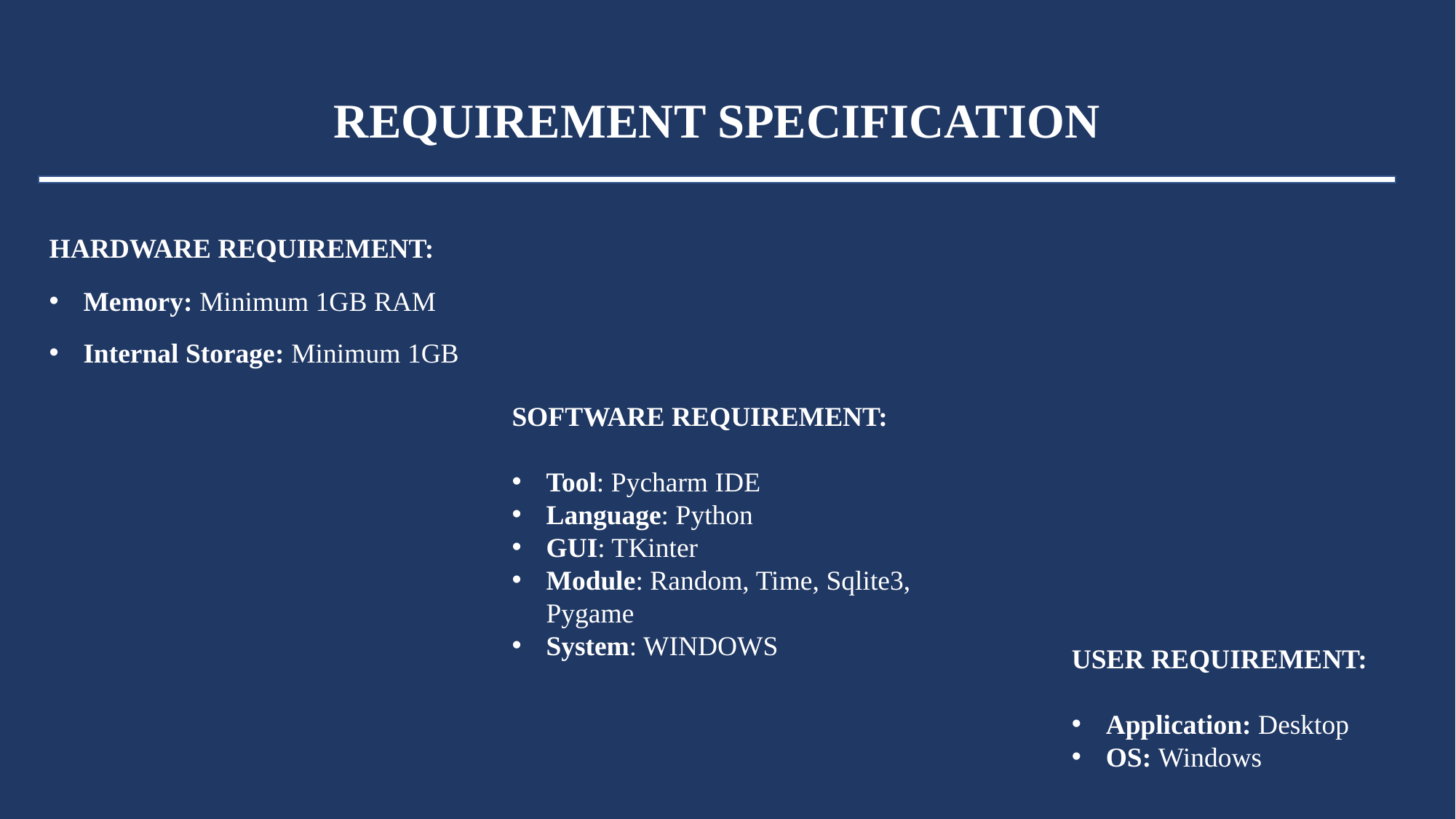

REQUIREMENT SPECIFICATION

HARDWARE REQUIREMENT:

Memory: Minimum 1GB RAM

Internal Storage: Minimum 1GB
SOFTWARE REQUIREMENT:

Tool: Pycharm IDE
Language: Python
GUI: TKinter
Module: Random, Time, Sqlite3, Pygame
System: WINDOWS
USER REQUIREMENT:

Application: Desktop
OS: Windows